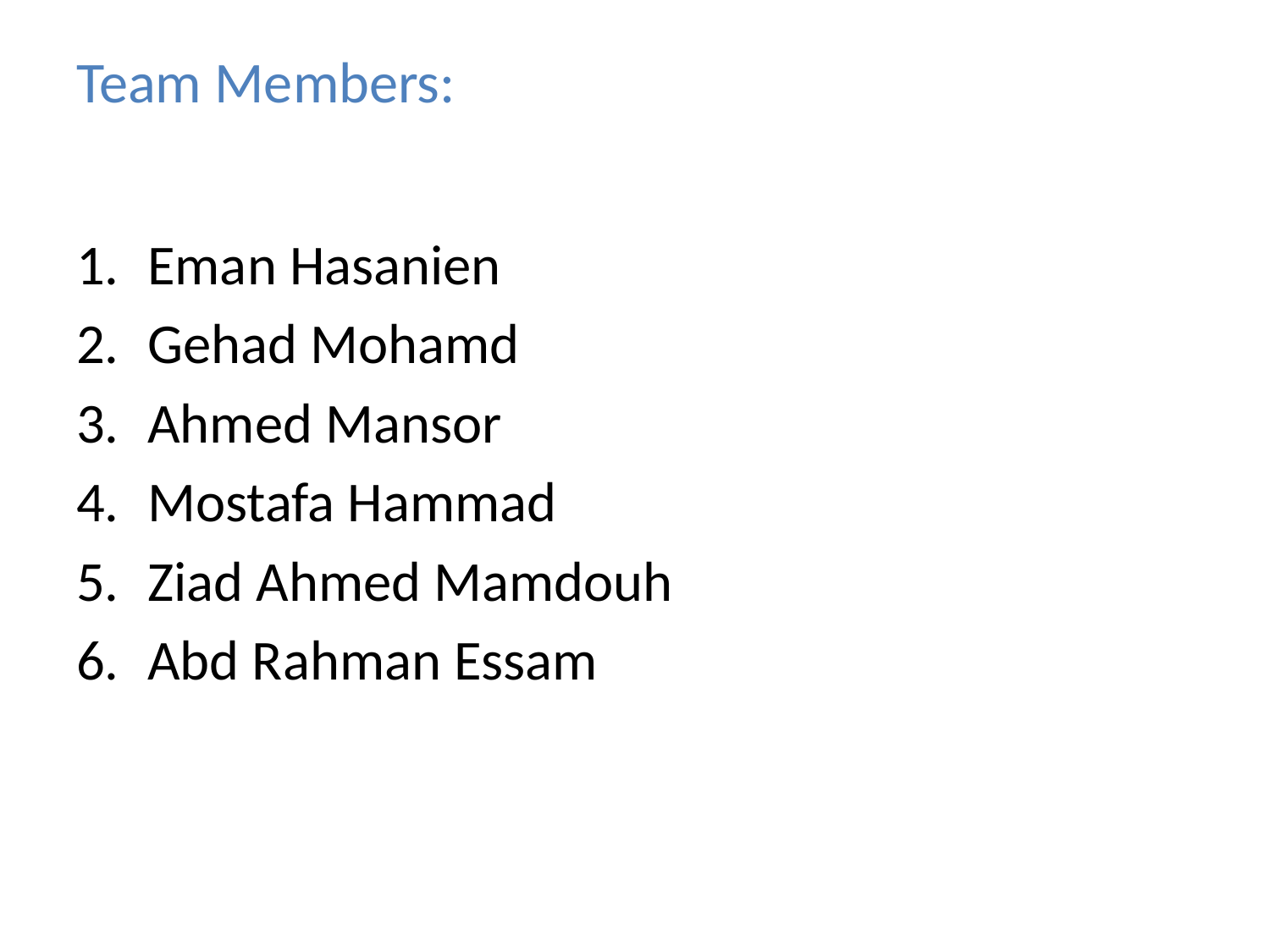

# Team Members:
Eman Hasanien
Gehad Mohamd
Ahmed Mansor
Mostafa Hammad
Ziad Ahmed Mamdouh
Abd Rahman Essam